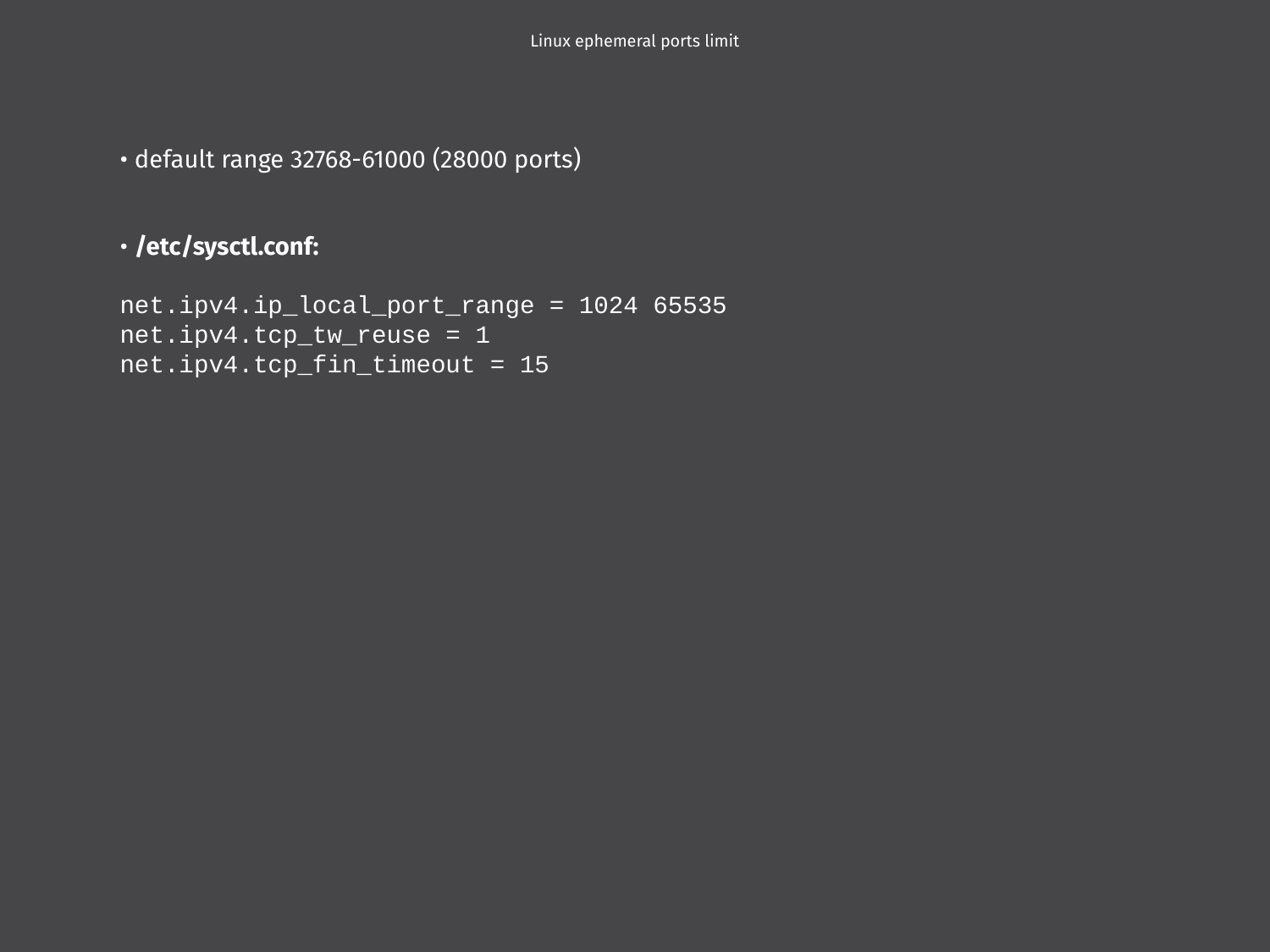

# Linux ephemeral ports limit
• default range 32768-61000 (28000 ports)
• /etc/sysctl.conf:

net.ipv4.ip_local_port_range = 1024 65535 net.ipv4.tcp_tw_reuse = 1
net.ipv4.tcp_fin_timeout = 15